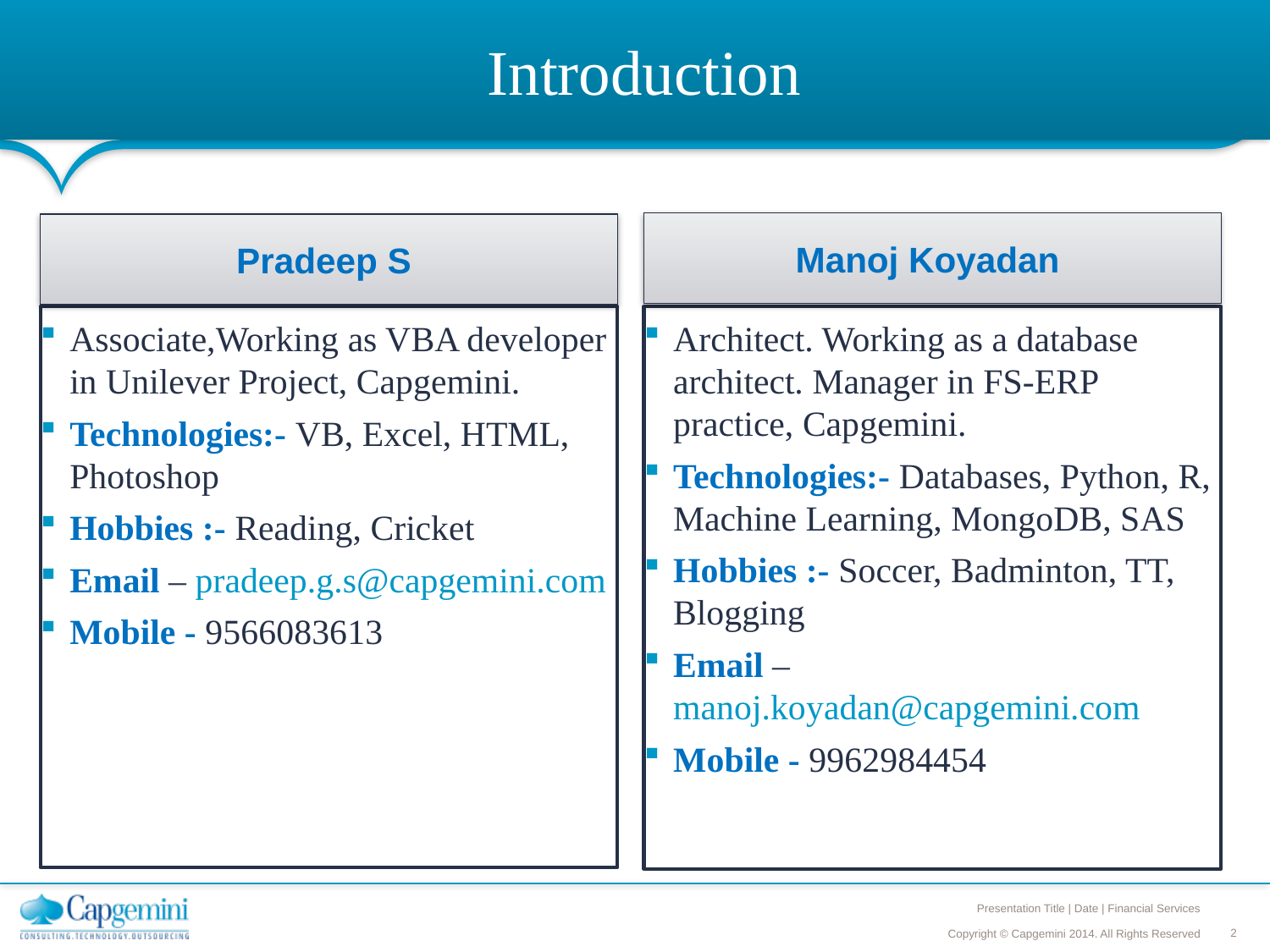

# Introduction
Manoj Koyadan
Pradeep S
Associate,Working as VBA developer in Unilever Project, Capgemini.
Technologies:- VB, Excel, HTML, Photoshop
Hobbies :- Reading, Cricket
Email – pradeep.g.s@capgemini.com
Mobile - 9566083613
Architect. Working as a database architect. Manager in FS-ERP practice, Capgemini.
Technologies:- Databases, Python, R, Machine Learning, MongoDB, SAS
Hobbies :- Soccer, Badminton, TT, Blogging
Email – manoj.koyadan@capgemini.com
Mobile - 9962984454